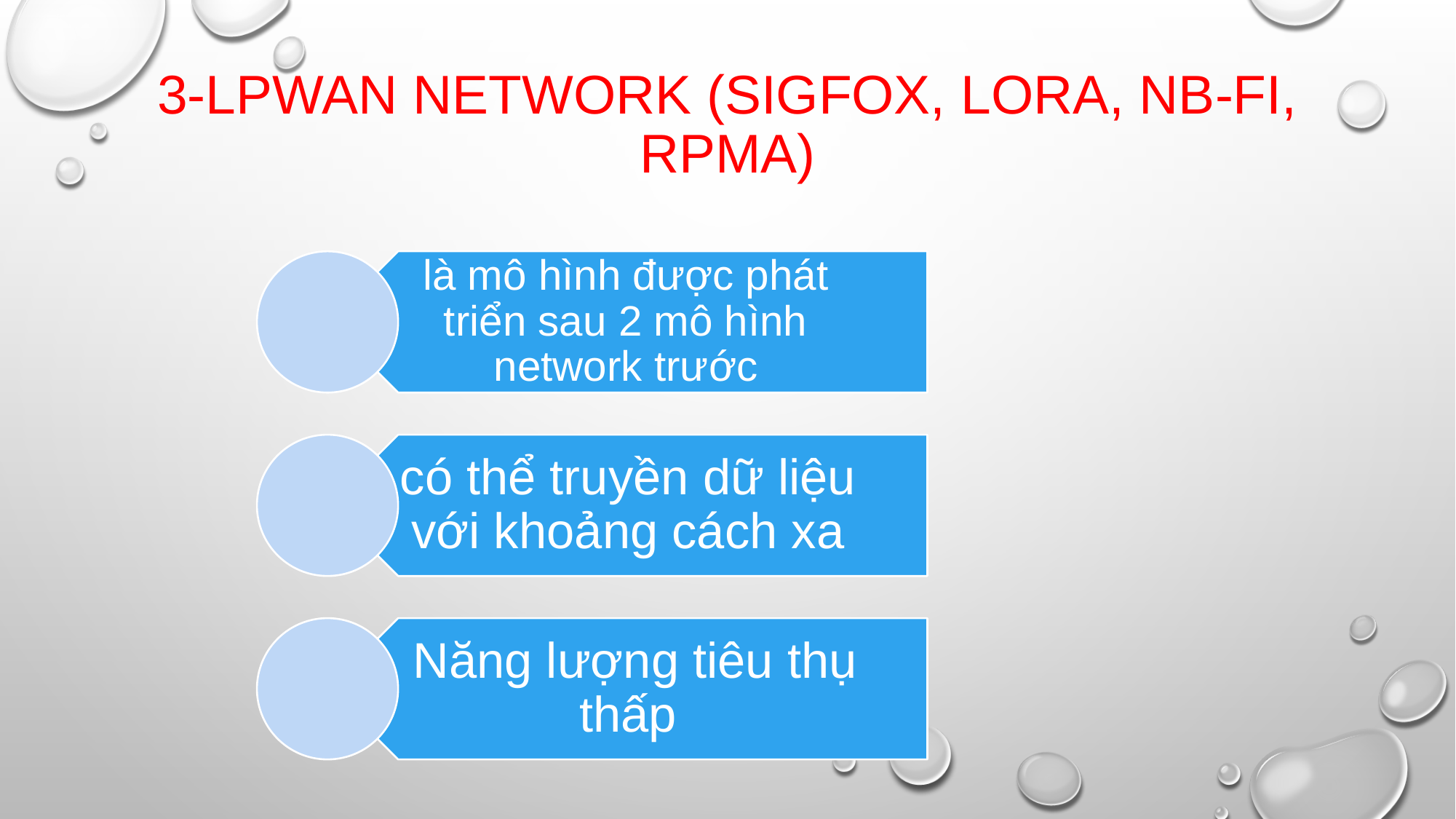

# 3-LPWAN network (SigFox, LoRa, NB-Fi, RPMA)
là mô hình được phát triển sau 2 mô hình network trước
có thể truyền dữ liệu với khoảng cách xa
 Năng lượng tiêu thụ thấp